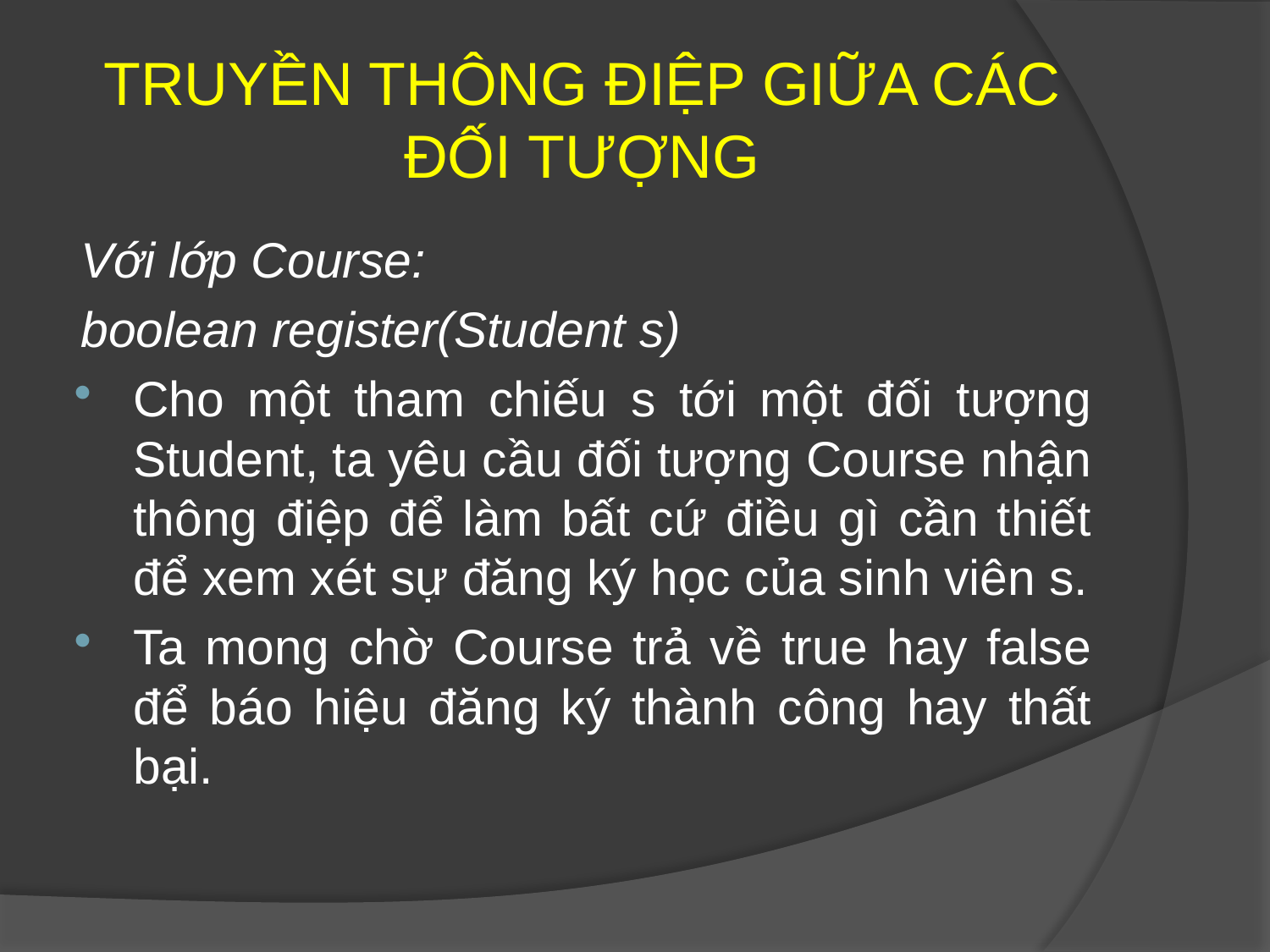

# TRUYỀN THÔNG ĐIỆP GIỮA CÁC ĐỐI TƯỢNG
	Với lớp Course:
	boolean register(Student s)
Cho một tham chiếu s tới một đối tượng Student, ta yêu cầu đối tượng Course nhận thông điệp để làm bất cứ điều gì cần thiết để xem xét sự đăng ký học của sinh viên s.
Ta mong chờ Course trả về true hay false để báo hiệu đăng ký thành công hay thất bại.